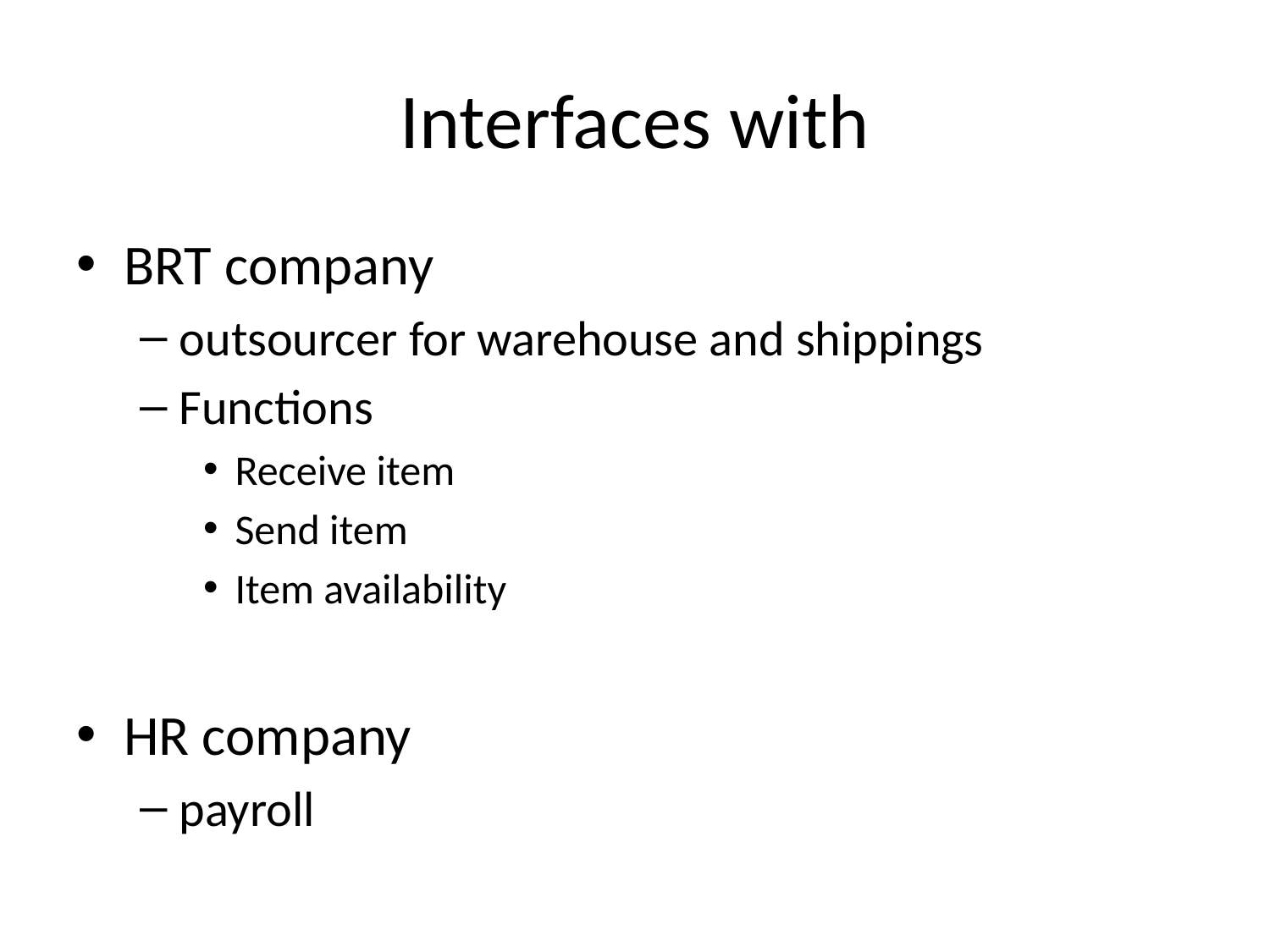

# Interfaces with
BRT company
outsourcer for warehouse and shippings
Functions
Receive item
Send item
Item availability

HR company
payroll